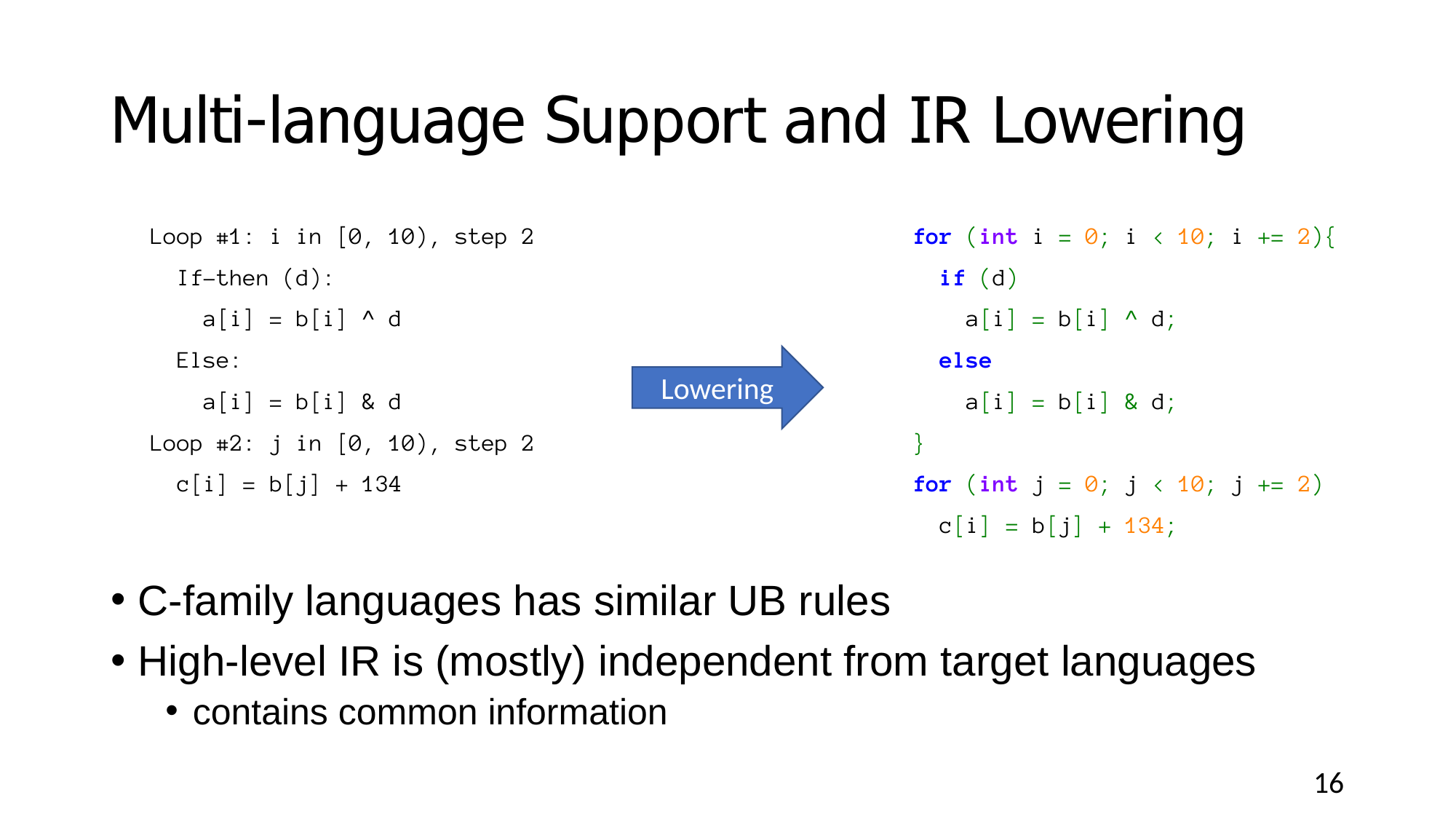

# Multi-language Support and IR Lowering
Loop #1: i in [0, 10), step 2
  If-then (d):
    a[i] = b[i] ^ d
  Else:
    a[i] = b[i] & d
Loop #2: j in [0, 10), step 2
  c[i] = b[j] + 134
for (int i = 0; i < 10; i += 2){
  if (d)
    a[i] = b[i] ^ d;
  else
    a[i] = b[i] & d;
}
for (int j = 0; j < 10; j += 2)
  c[i] = b[j] + 134;
Lowering
C-family languages has similar UB rules
High-level IR is (mostly) independent from target languages
contains common information
16